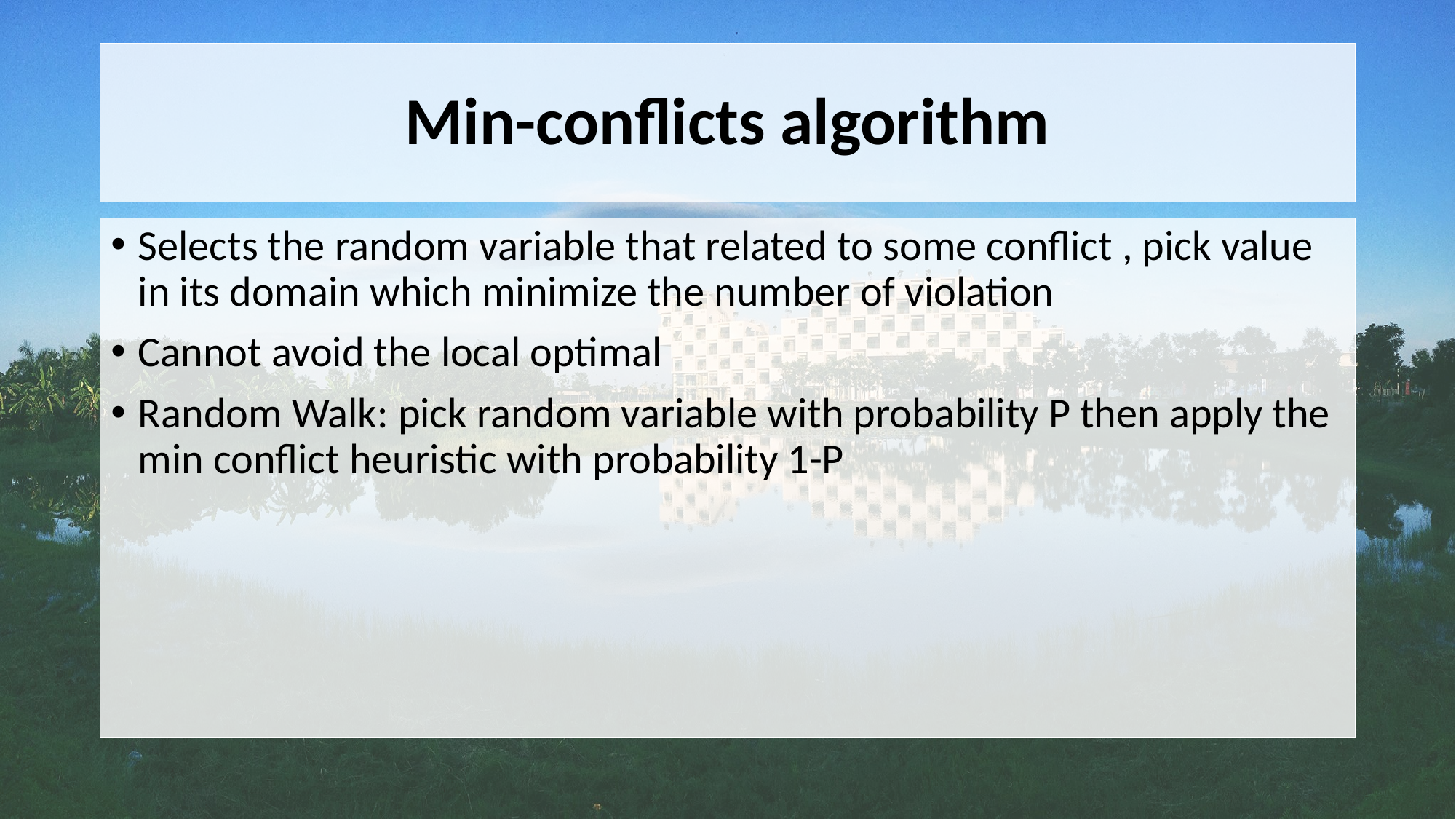

# Min-conflicts algorithm
Selects the random variable that related to some conflict , pick value in its domain which minimize the number of violation
Cannot avoid the local optimal
Random Walk: pick random variable with probability P then apply the min conflict heuristic with probability 1-P